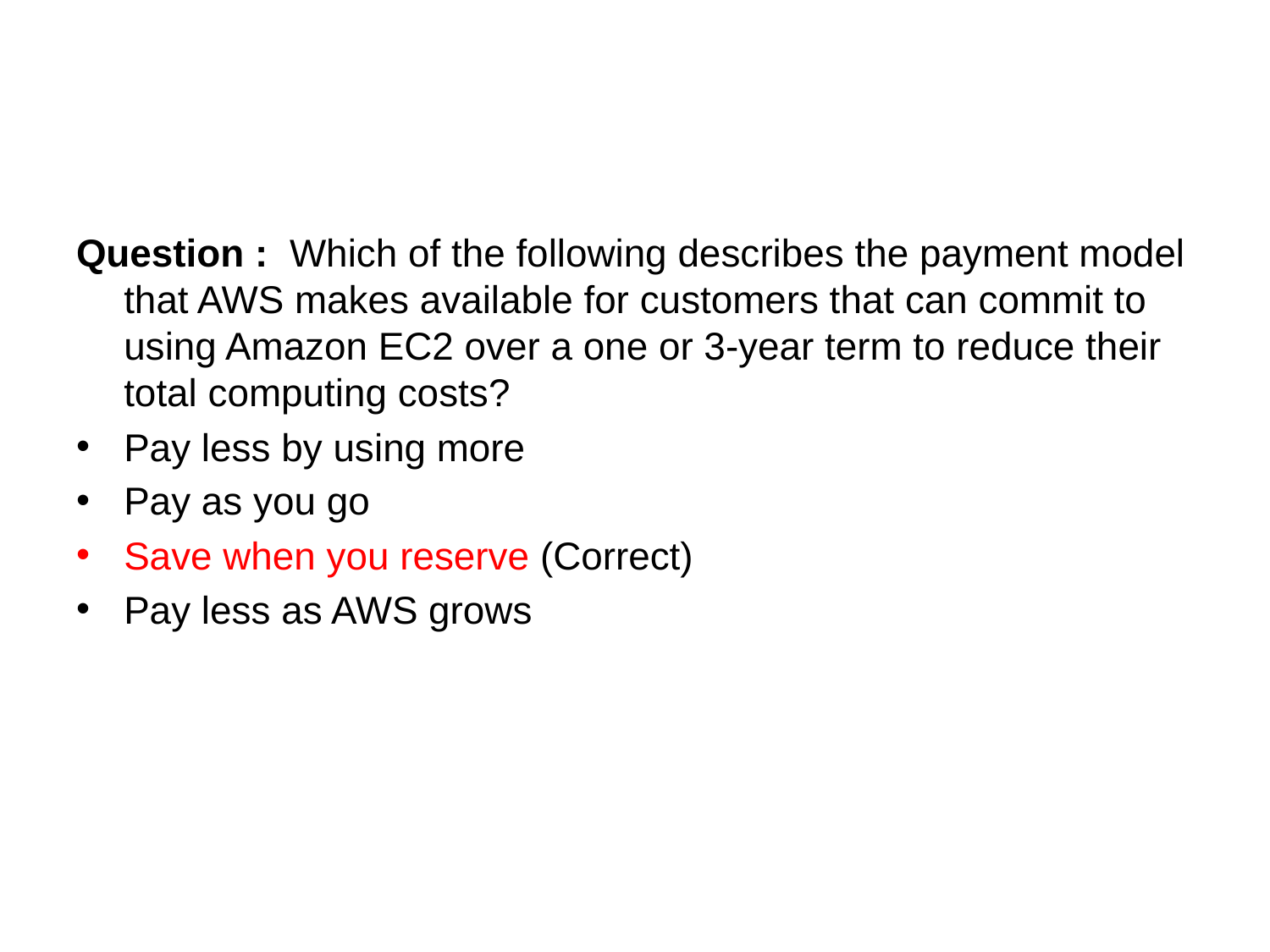

#
Question :  Which of the following describes the payment model that AWS makes available for customers that can commit to using Amazon EC2 over a one or 3-year term to reduce their total computing costs?
​Pay less by using more
​Pay as you go
Save when you reserve (Correct)
​​Pay less as AWS grows